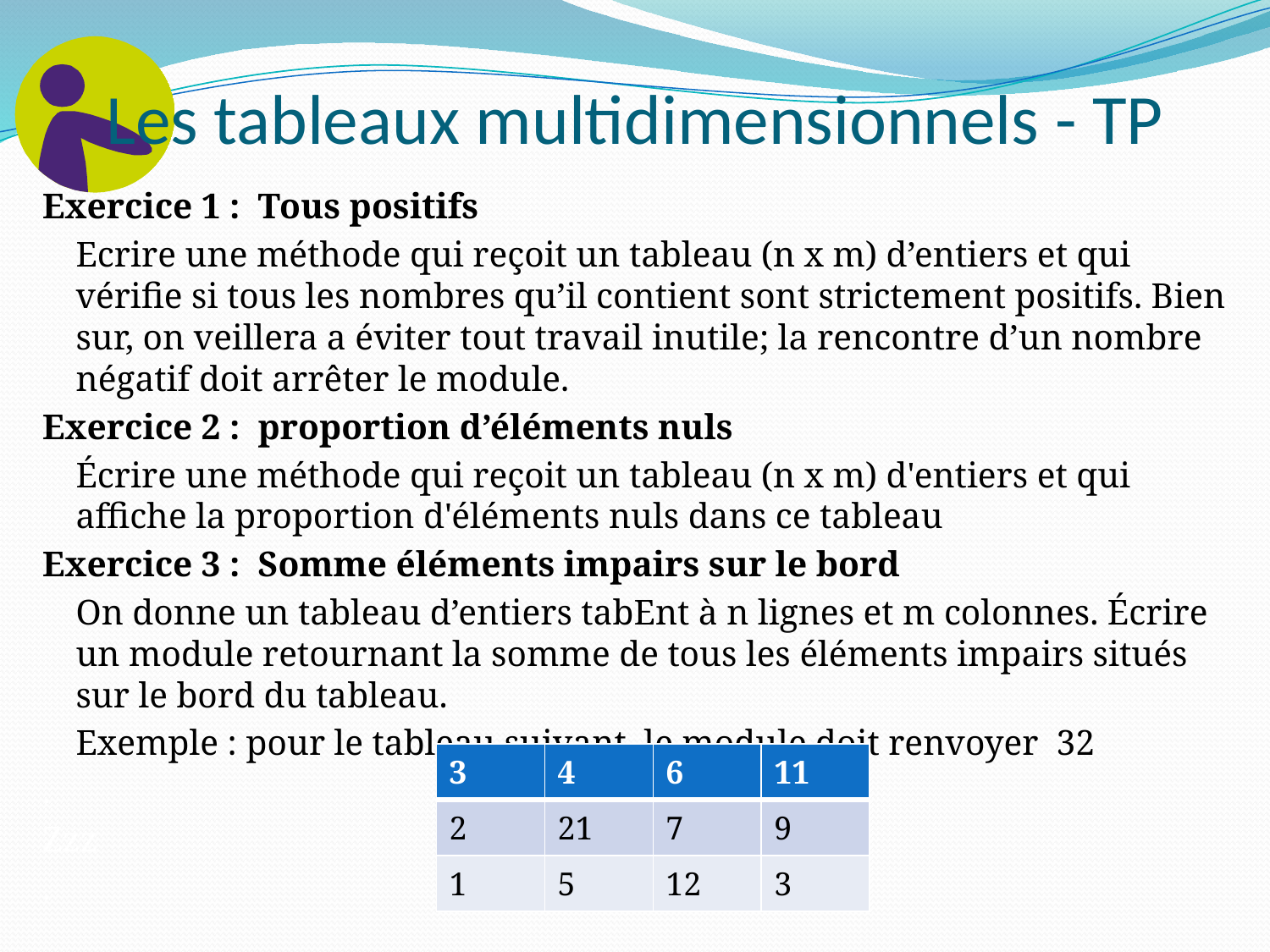

# Les tableaux multidimensionnels - TP
Exercice 1 :  Tous positifs
	Ecrire une méthode qui reçoit un tableau (n x m) d’entiers et qui vérifie si tous les nombres qu’il contient sont strictement positifs. Bien sur, on veillera a éviter tout travail inutile; la rencontre d’un nombre négatif doit arrêter le module.
Exercice 2 :  proportion d’éléments nuls
	Écrire une méthode qui reçoit un tableau (n x m) d'entiers et qui affiche la proportion d'éléments nuls dans ce tableau
Exercice 3 :  Somme éléments impairs sur le bord
	On donne un tableau d’entiers tabEnt à n lignes et m colonnes. Écrire un module retournant la somme de tous les éléments impairs situés sur le bord du tableau.
	Exemple : pour le tableau suivant, le module doit renvoyer  32
.
Zzz
.

| 3 | 4 | 6 | 11 |
| --- | --- | --- | --- |
| 2 | 21 | 7 | 9 |
| 1 | 5 | 12 | 3 |